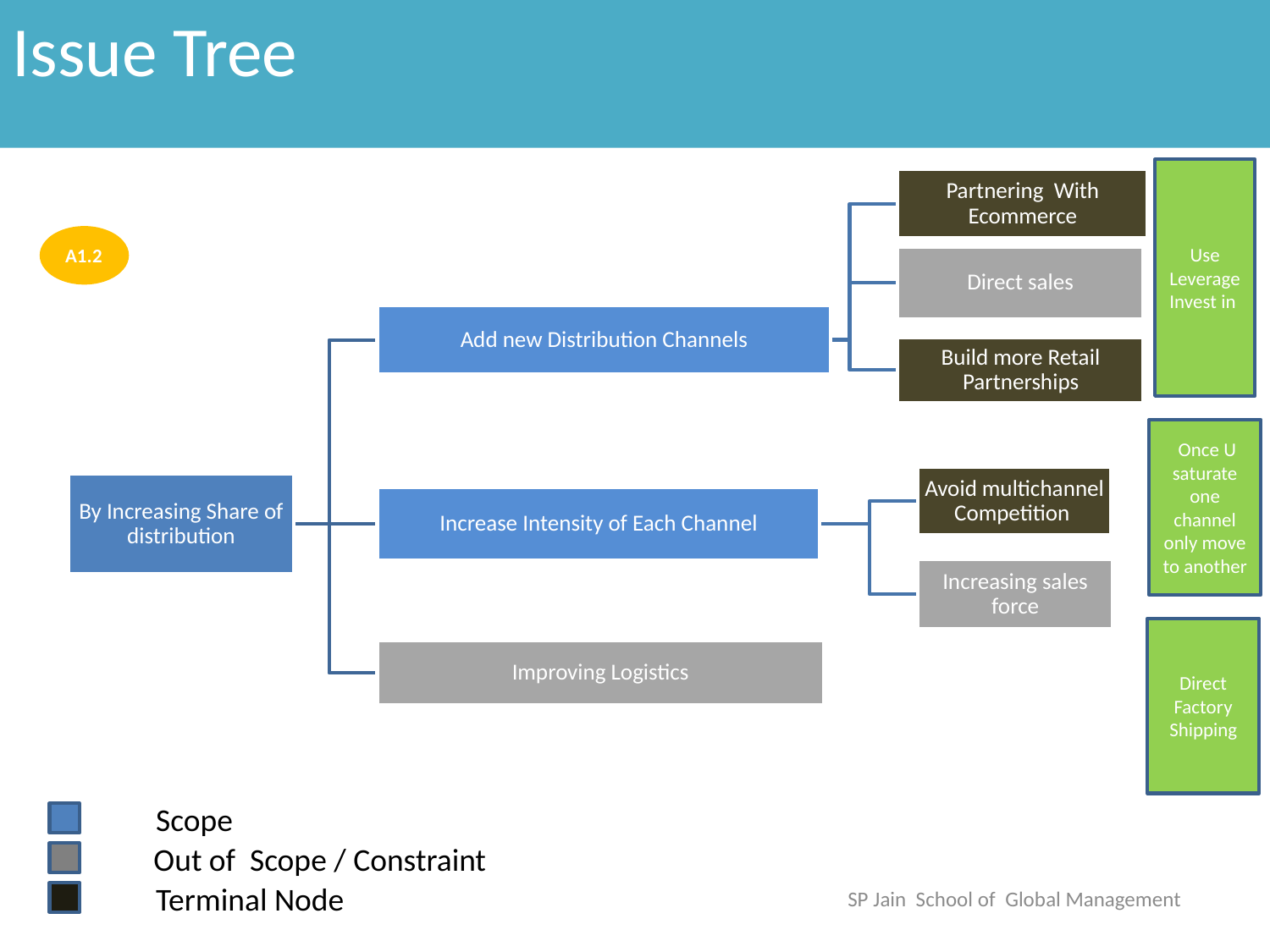

Issue Tree

Use
Leverage
Invest in
By Increasing Share of distribution
Add new Distribution Channels
Partnering  With Ecommerce
Direct sales
Build more Retail Partnerships
Increase Intensity of Each Channel
Avoid multichannel Competition
Increasing sales force
Improving Logistics
A1.2
 Once U saturate one channel only move to another
Direct Factory Shipping
  Scope

Out of  Scope / Constraint

  Terminal Node
SP Jain  School of  Global Management